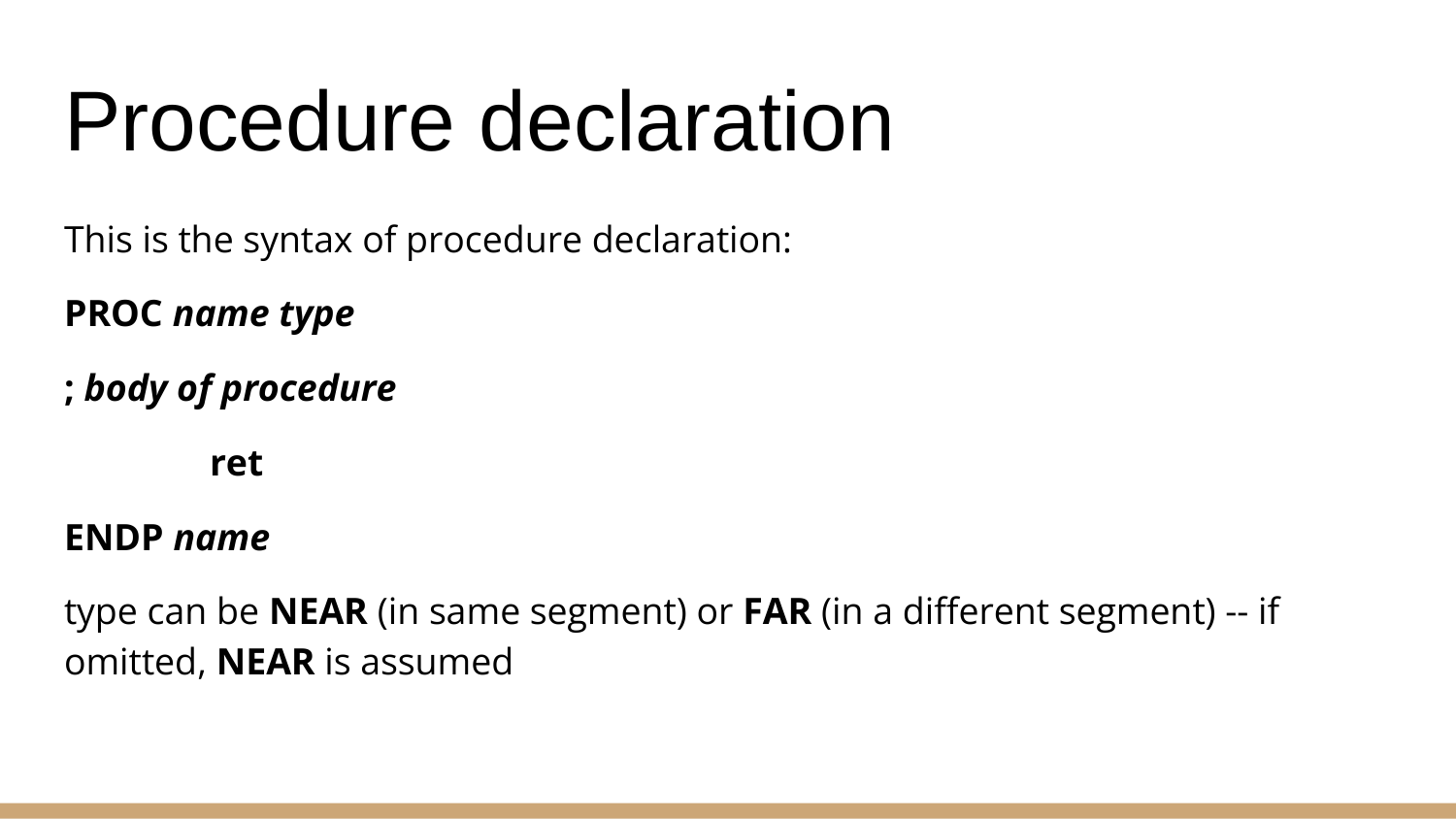

# Procedure declaration
This is the syntax of procedure declaration:
PROC name type
; body of procedure
 	ret
ENDP name
type can be NEAR (in same segment) or FAR (in a different segment) -- if omitted, NEAR is assumed